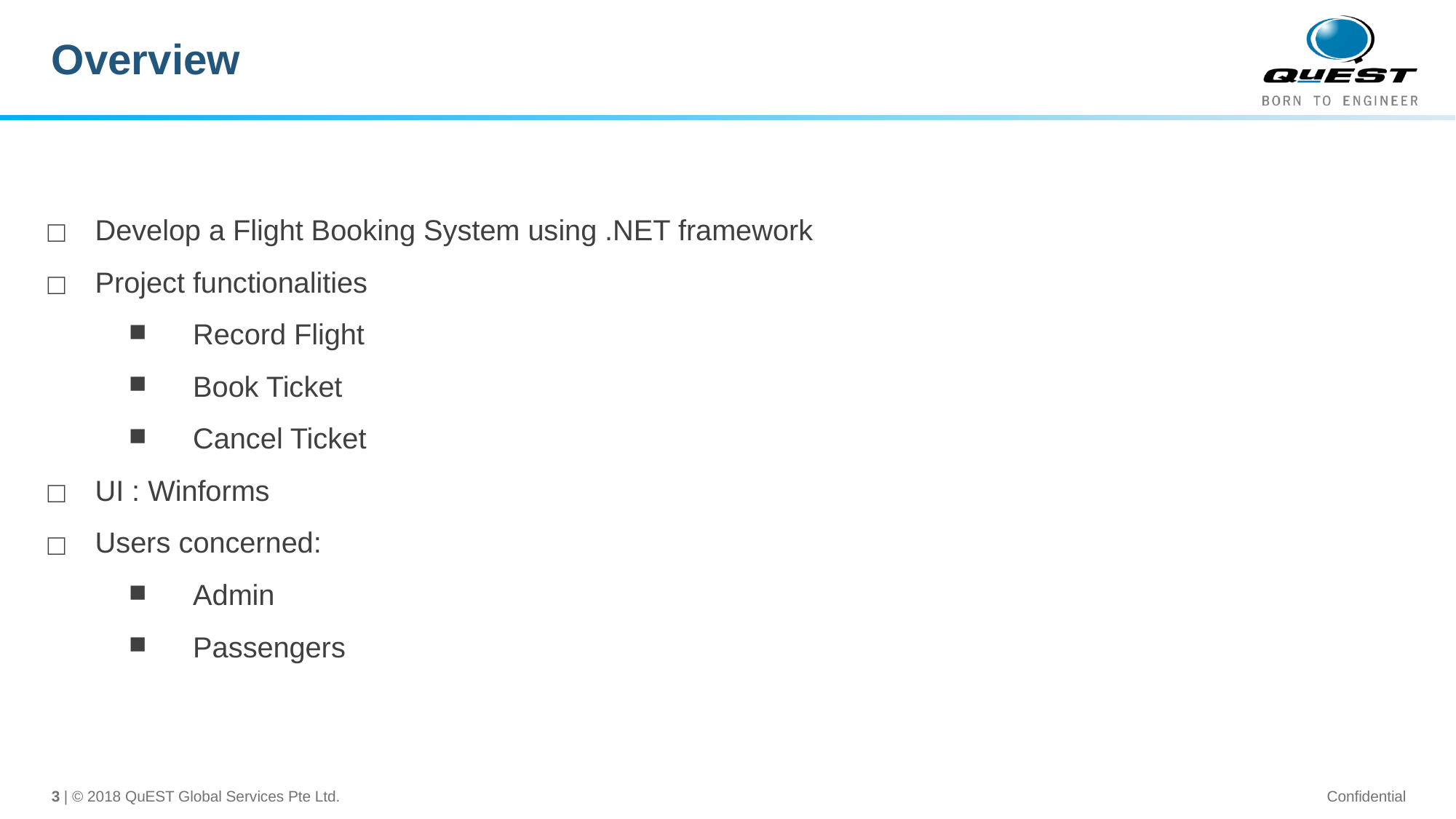

# Overview

Develop a Flight Booking System using .NET framework
Project functionalities
Record Flight
Book Ticket
Cancel Ticket
UI : Winforms
Users concerned:
Admin
Passengers